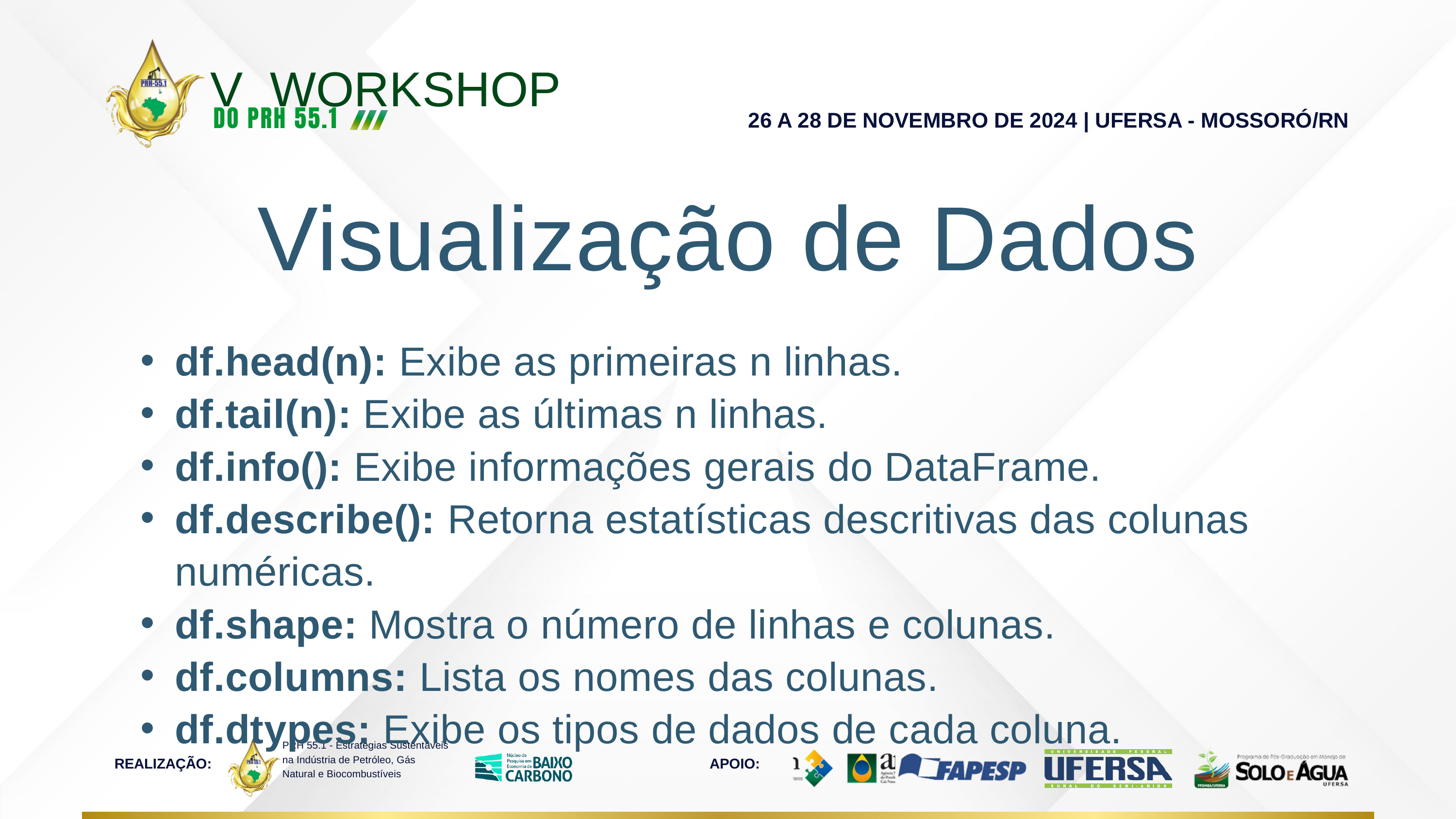

V  WORKSHOP

26 A 28 DE NOVEMBRO DE 2024 | UFERSA - MOSSORÓ/RN
DO PRH 55.1

Visualização de Dados

df.head(n): Exibe as primeiras n linhas.
df.tail(n): Exibe as últimas n linhas.
df.info(): Exibe informações gerais do DataFrame.
df.describe(): Retorna estatísticas descritivas das colunas numéricas.
df.shape: Mostra o número de linhas e colunas.
df.columns: Lista os nomes das colunas.
df.dtypes: Exibe os tipos de dados de cada coluna.
PRH 55.1 - Estratégias Sustentáveis na Indústria de Petróleo, Gás Natural e Biocombustíveis

REALIZAÇÃO:
APOIO: